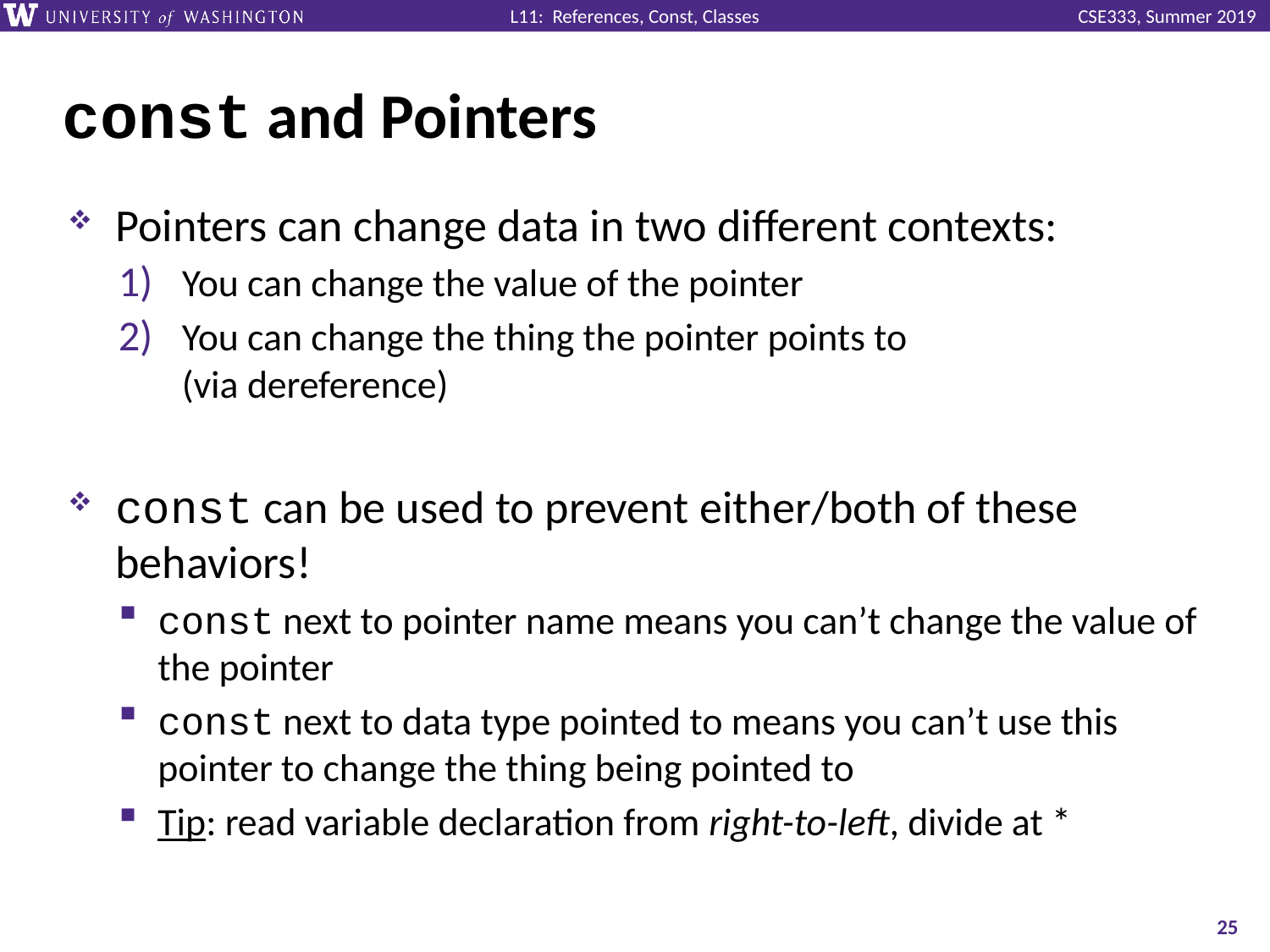

# const and Pointers
Pointers can change data in two different contexts:
You can change the value of the pointer
You can change the thing the pointer points to
(via dereference)

const can be used to prevent either/both of these behaviors!
const next to pointer name means you can’t change the value of the pointer
const next to data type pointed to means you can’t use this pointer to change the thing being pointed to
Tip: read variable declaration from right-to-left, divide at *

25